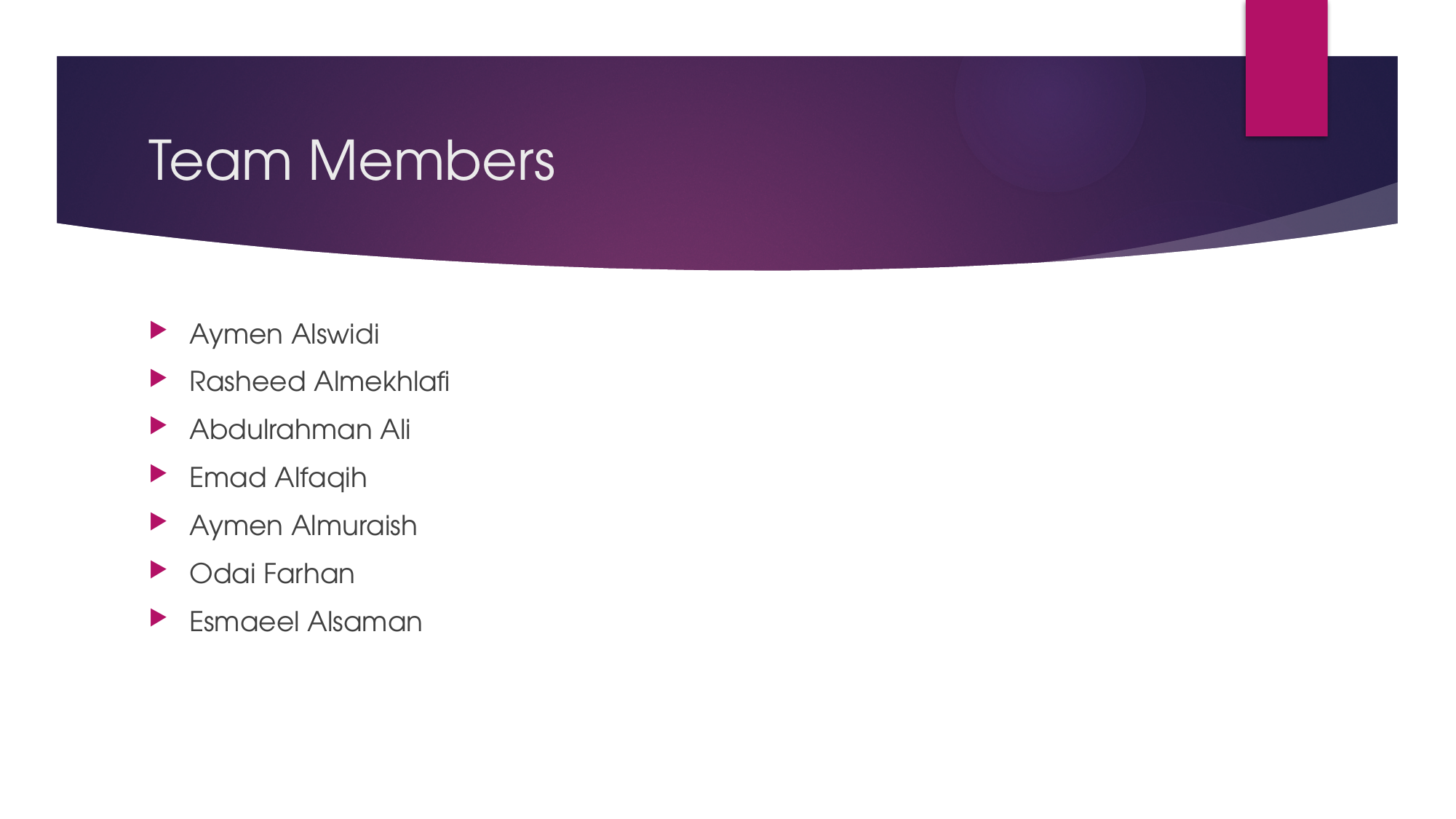

# Team Members
Aymen Alswidi
Rasheed Almekhlafi
Abdulrahman Ali
Emad Alfaqih
Aymen Almuraish
Odai Farhan
Esmaeel Alsaman